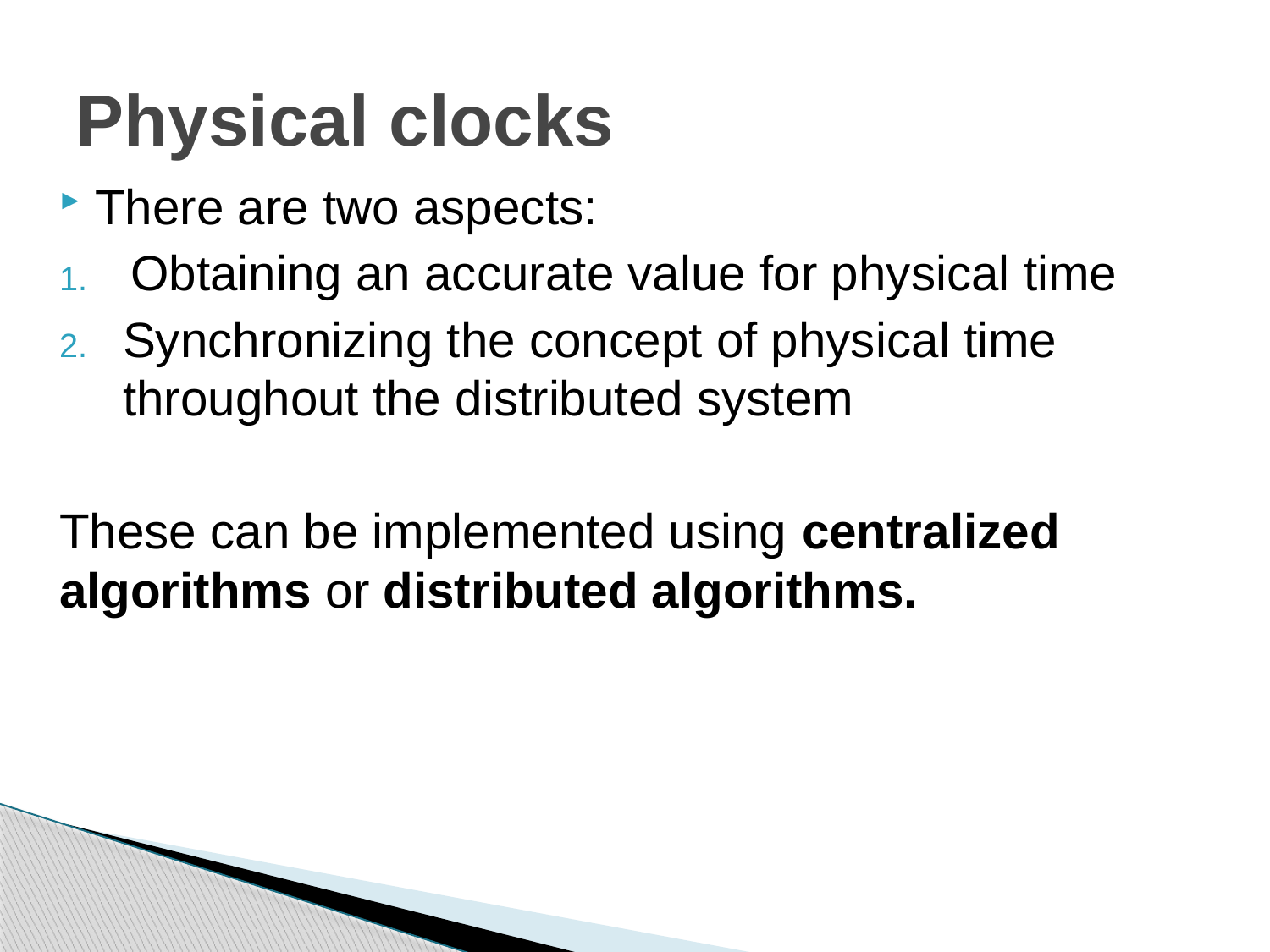

# Physical clocks
There are two aspects:
Obtaining an accurate value for physical time
Synchronizing the concept of physical time throughout the distributed system

These can be implemented using centralized algorithms or distributed algorithms.